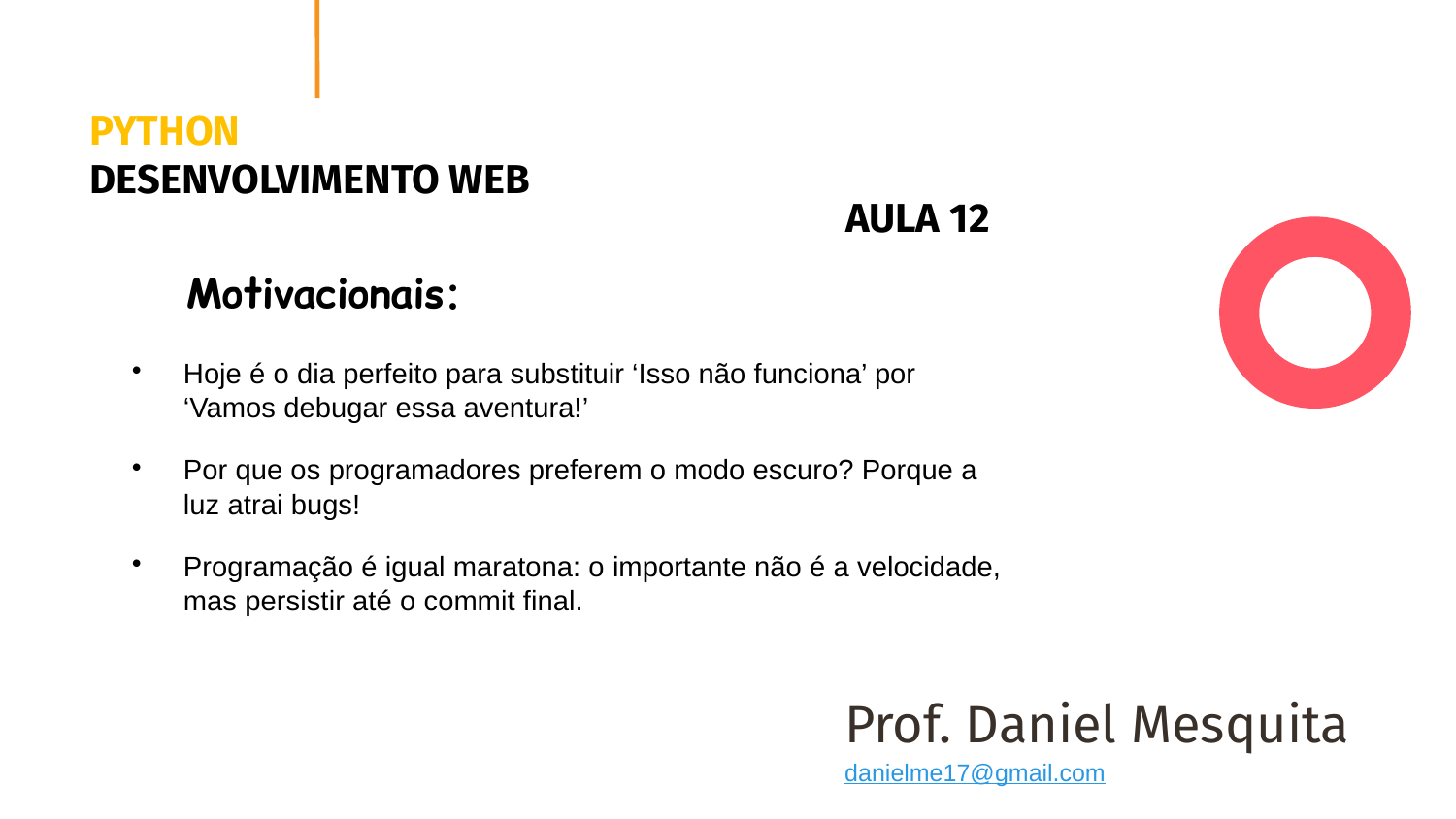

# PYTHON DESENVOLVIMENTO WEB
AULA 12
Motivacionais:
Hoje é o dia perfeito para substituir ‘Isso não funciona’ por ‘Vamos debugar essa aventura!’
Por que os programadores preferem o modo escuro? Porque a luz atrai bugs!
Programação é igual maratona: o importante não é a velocidade, mas persistir até o commit final.
Prof. Daniel Mesquita         danielme17@gmail.com